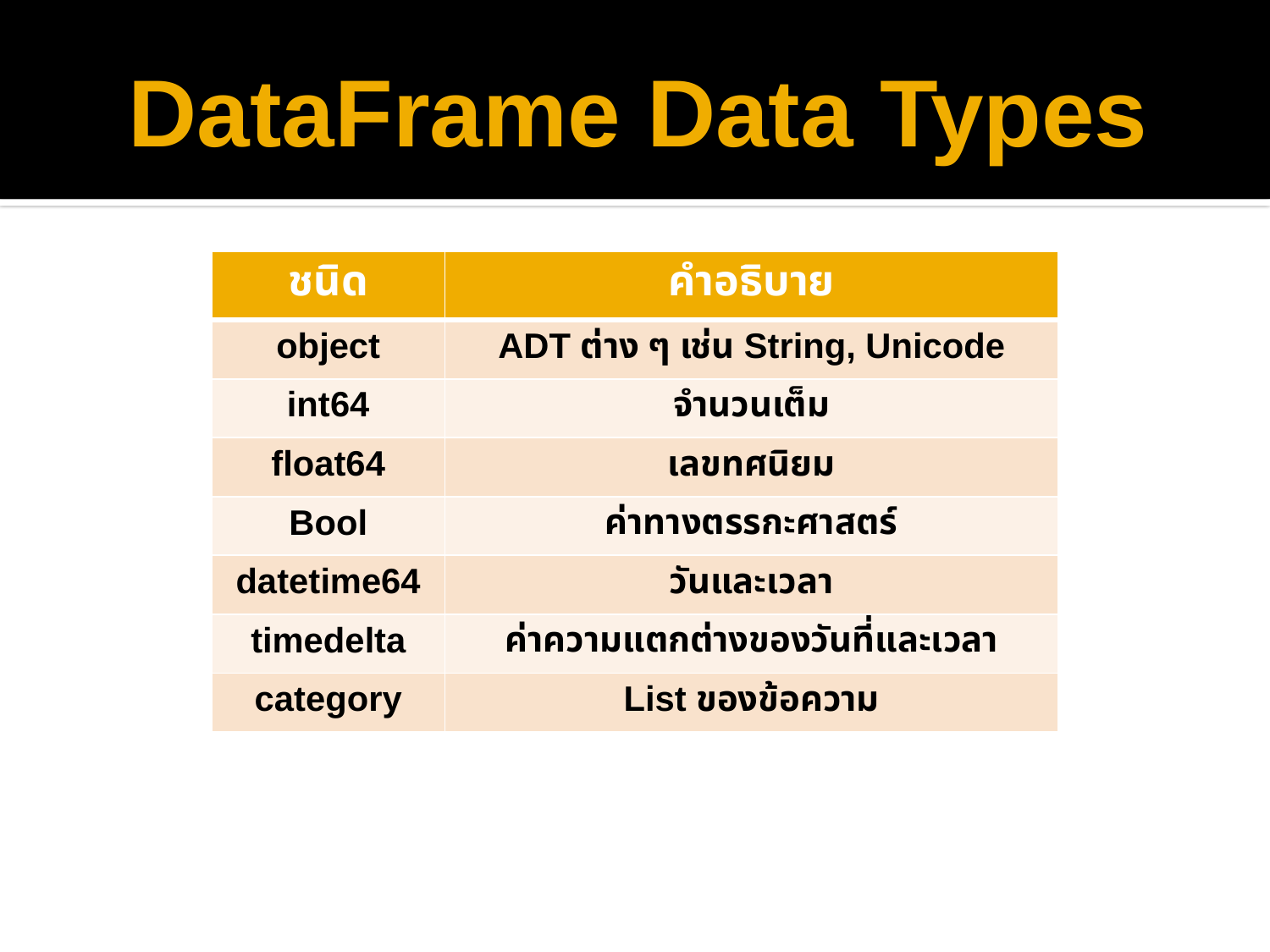

# DataFrame Data Types
| ชนิด | คำอธิบาย |
| --- | --- |
| object | ADT ต่าง ๆ เช่น String, Unicode |
| int64 | จำนวนเต็ม |
| float64 | เลขทศนิยม |
| Bool | ค่าทางตรรกะศาสตร์ |
| datetime64 | วันและเวลา |
| timedelta | ค่าความแตกต่างของวันที่และเวลา |
| category | List ของข้อความ |